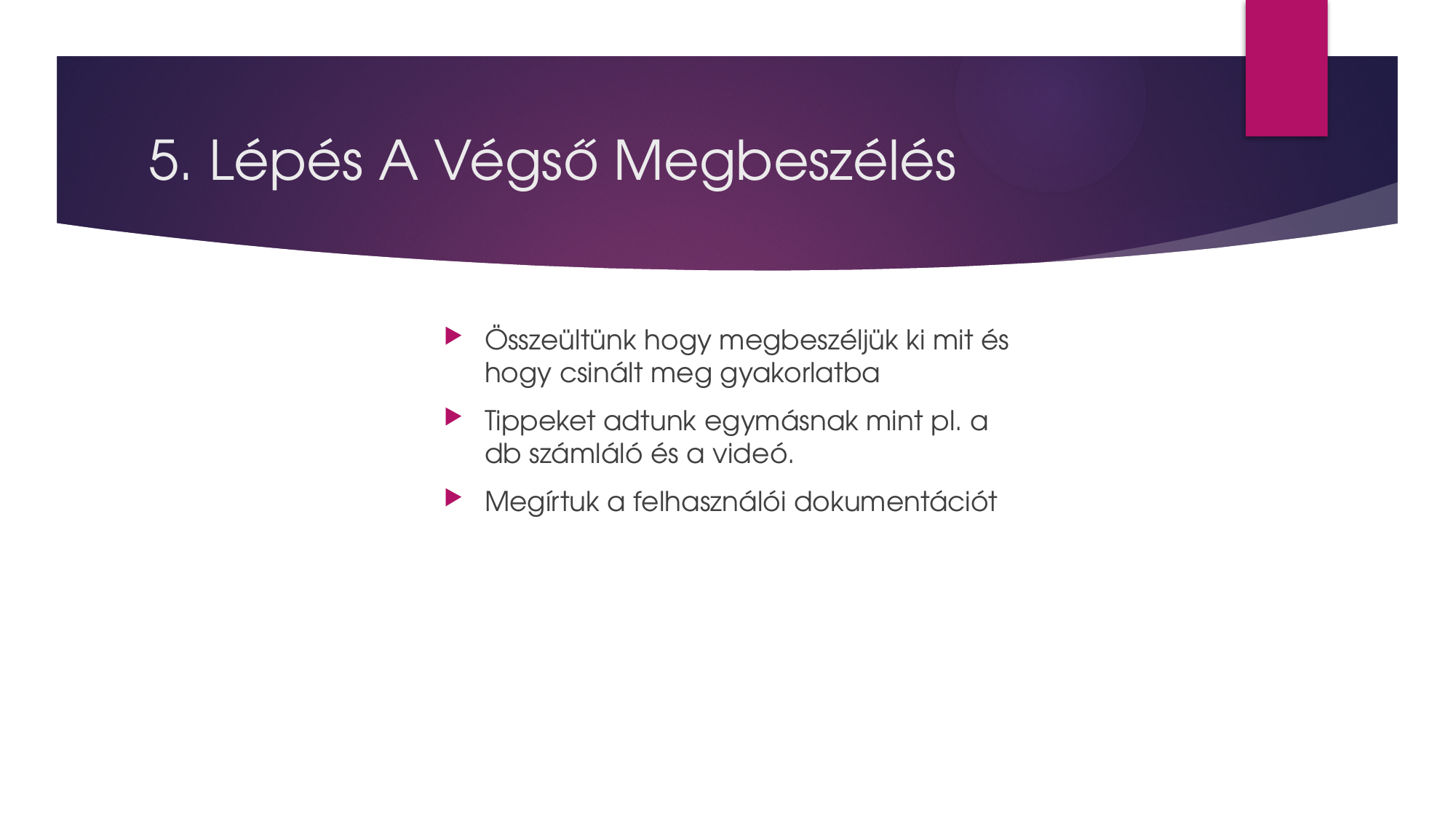

# 5. Lépés A Végső Megbeszélés
Összeültünk hogy megbeszéljük ki mit és hogy csinált meg gyakorlatba
Tippeket adtunk egymásnak mint pl. a db számláló és a videó.
Megírtuk a felhasználói dokumentációt